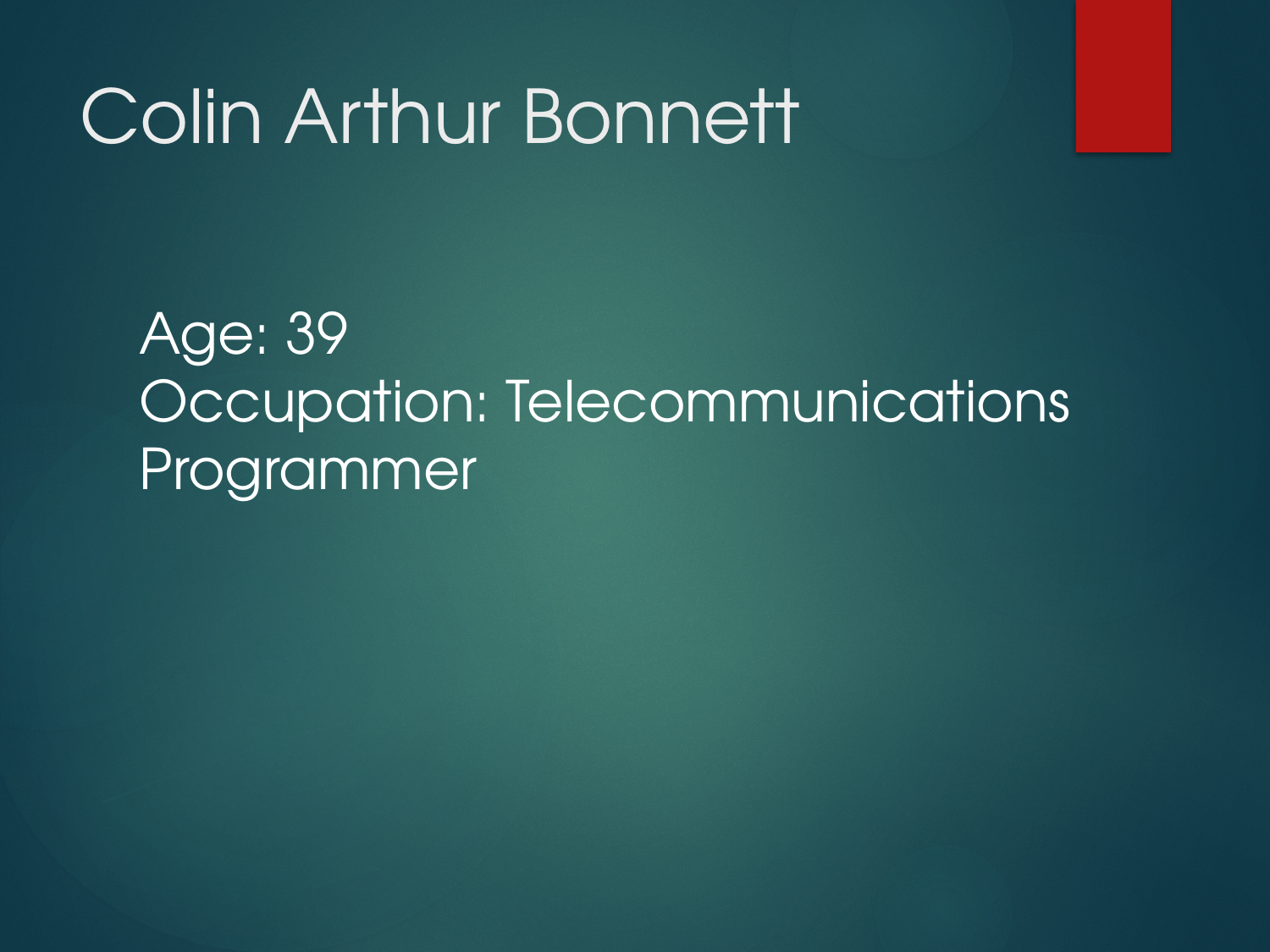

# Colin Arthur Bonnett

Age: 39
Occupation: Telecommunications Programmer